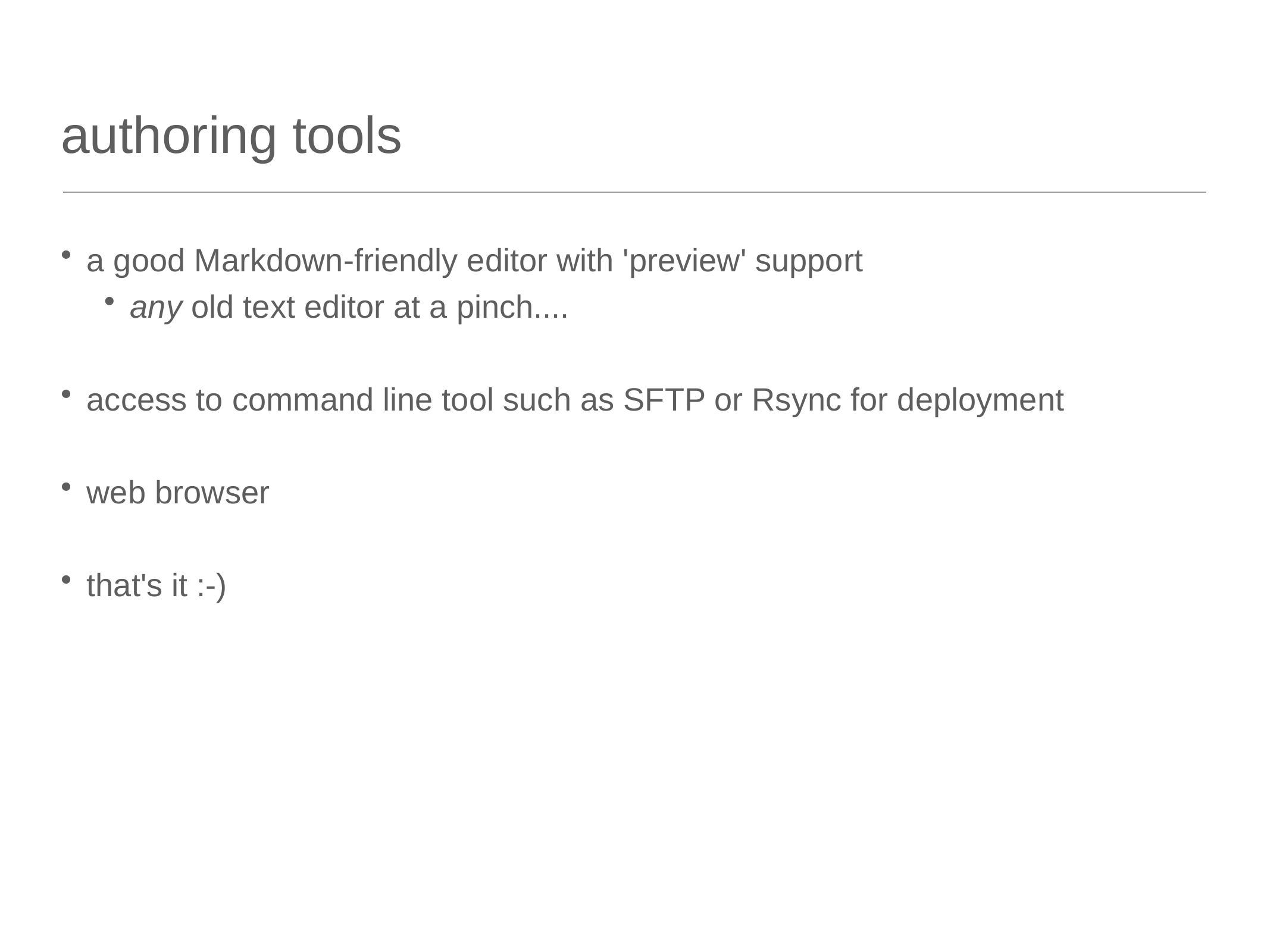

# authoring tools
a good Markdown-friendly editor with 'preview' support
any old text editor at a pinch....

access to command line tool such as SFTP or Rsync for deployment

web browser

that's it :-)